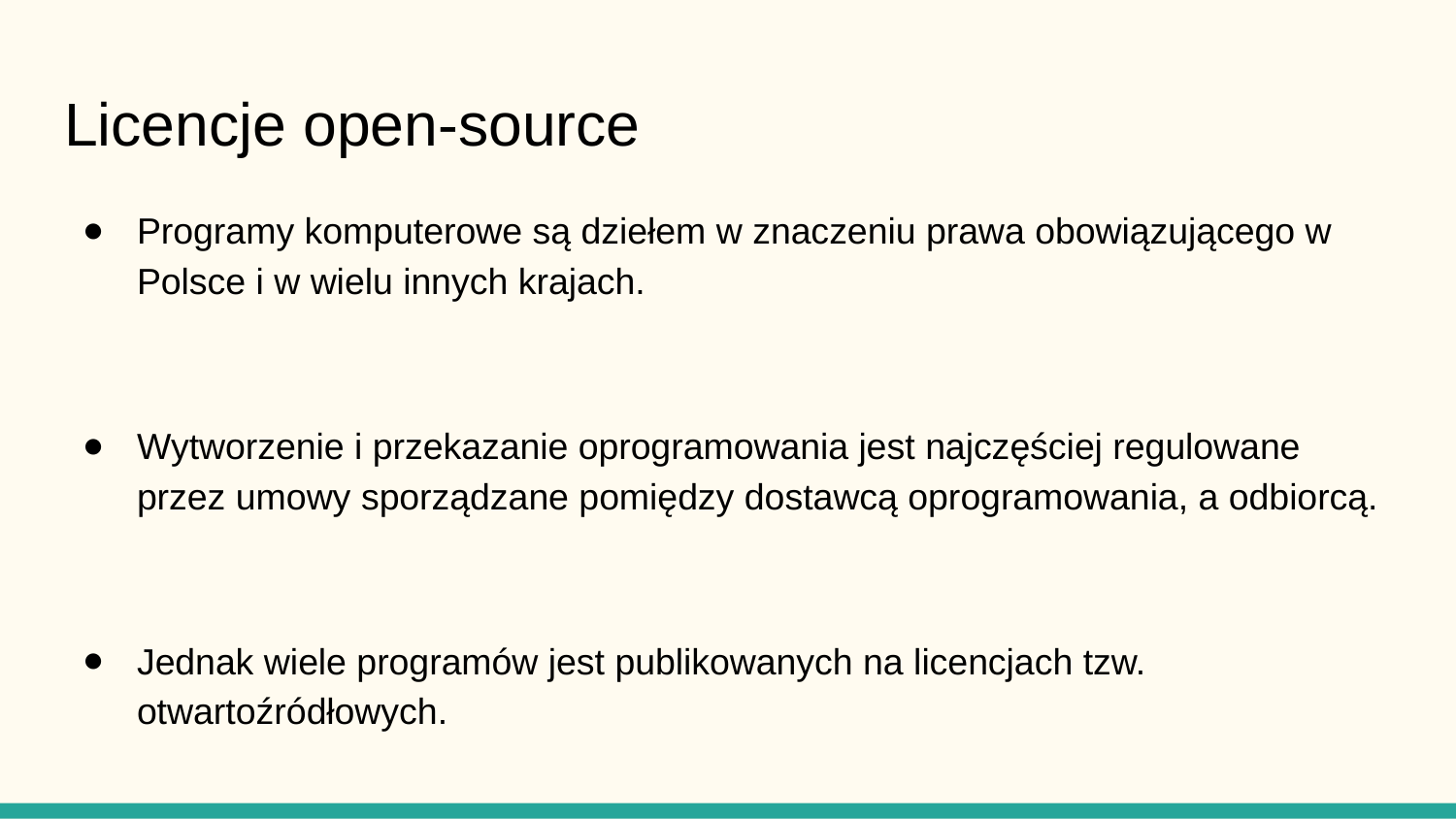

# Licencje open-source
Programy komputerowe są dziełem w znaczeniu prawa obowiązującego w Polsce i w wielu innych krajach.

Wytworzenie i przekazanie oprogramowania jest najczęściej regulowane przez umowy sporządzane pomiędzy dostawcą oprogramowania, a odbiorcą.

Jednak wiele programów jest publikowanych na licencjach tzw. otwartoźródłowych.